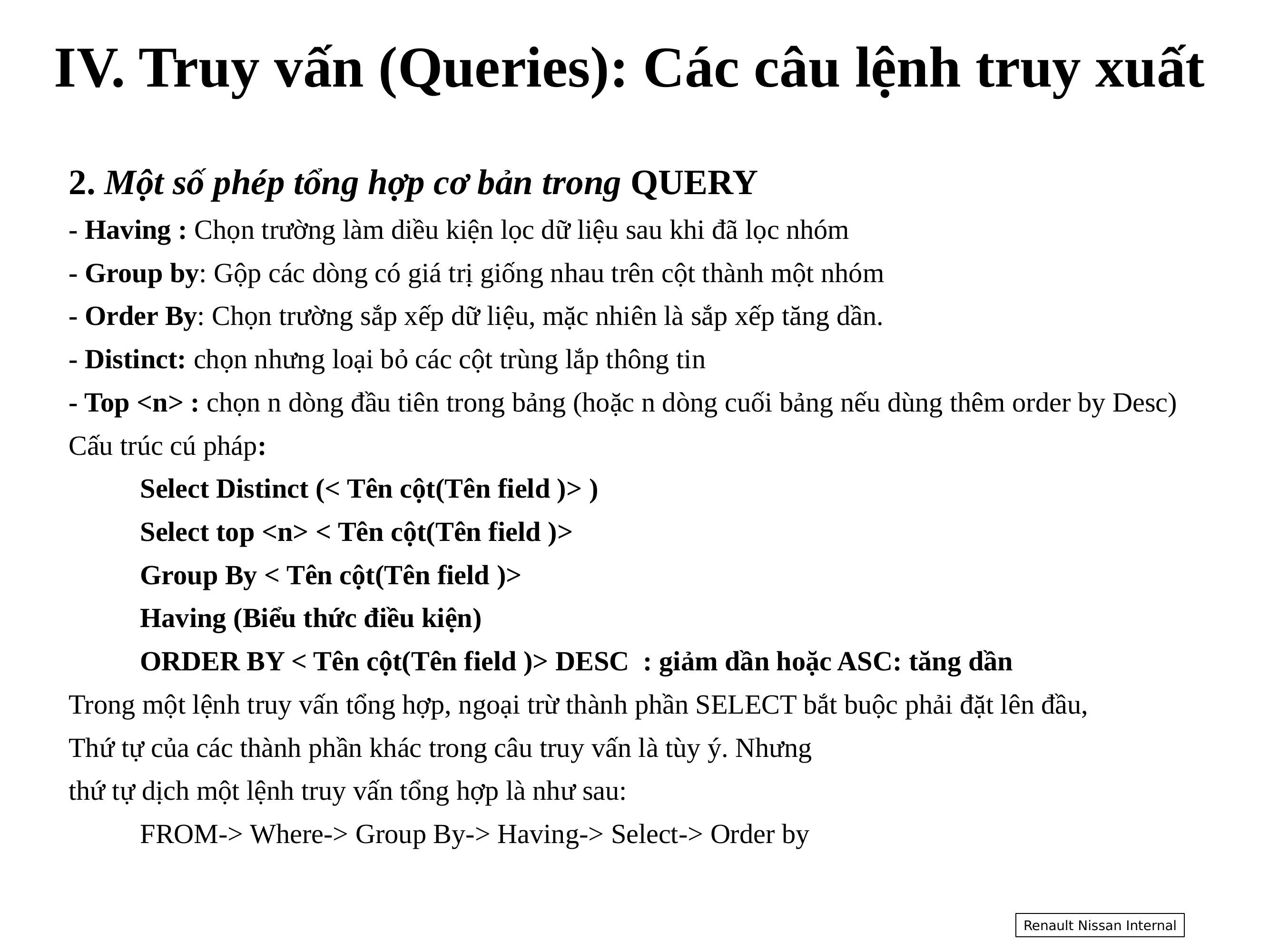

IV. Truy vấn (Queries): Các câu lệnh truy xuất
2. Một số phép tổng hợp cơ bản trong QUERY
- Having : Chọn trường làm diều kiện lọc dữ liệu sau khi đã lọc nhóm
- Group by: Gộp các dòng có giá trị giống nhau trên cột thành một nhóm
- Order By: Chọn trường sắp xếp dữ liệu, mặc nhiên là sắp xếp tăng dần.
- Distinct: chọn nhưng loại bỏ các cột trùng lắp thông tin
- Top <n> : chọn n dòng đầu tiên trong bảng (hoặc n dòng cuối bảng nếu dùng thêm order by Desc)
Cấu trúc cú pháp:
	Select Distinct (< Tên cột(Tên field )> )
	Select top <n> < Tên cột(Tên field )>
	Group By < Tên cột(Tên field )>
	Having (Biểu thức điều kiện)
	ORDER BY < Tên cột(Tên field )> DESC  : giảm dần hoặc ASC: tăng dần
Trong một lệnh truy vấn tổng hợp, ngoại trừ thành phần SELECT bắt buộc phải đặt lên đầu,
Thứ tự của các thành phần khác trong câu truy vấn là tùy ý. Nhưng
thứ tự dịch một lệnh truy vấn tổng hợp là như sau:
	FROM-> Where-> Group By-> Having-> Select-> Order by